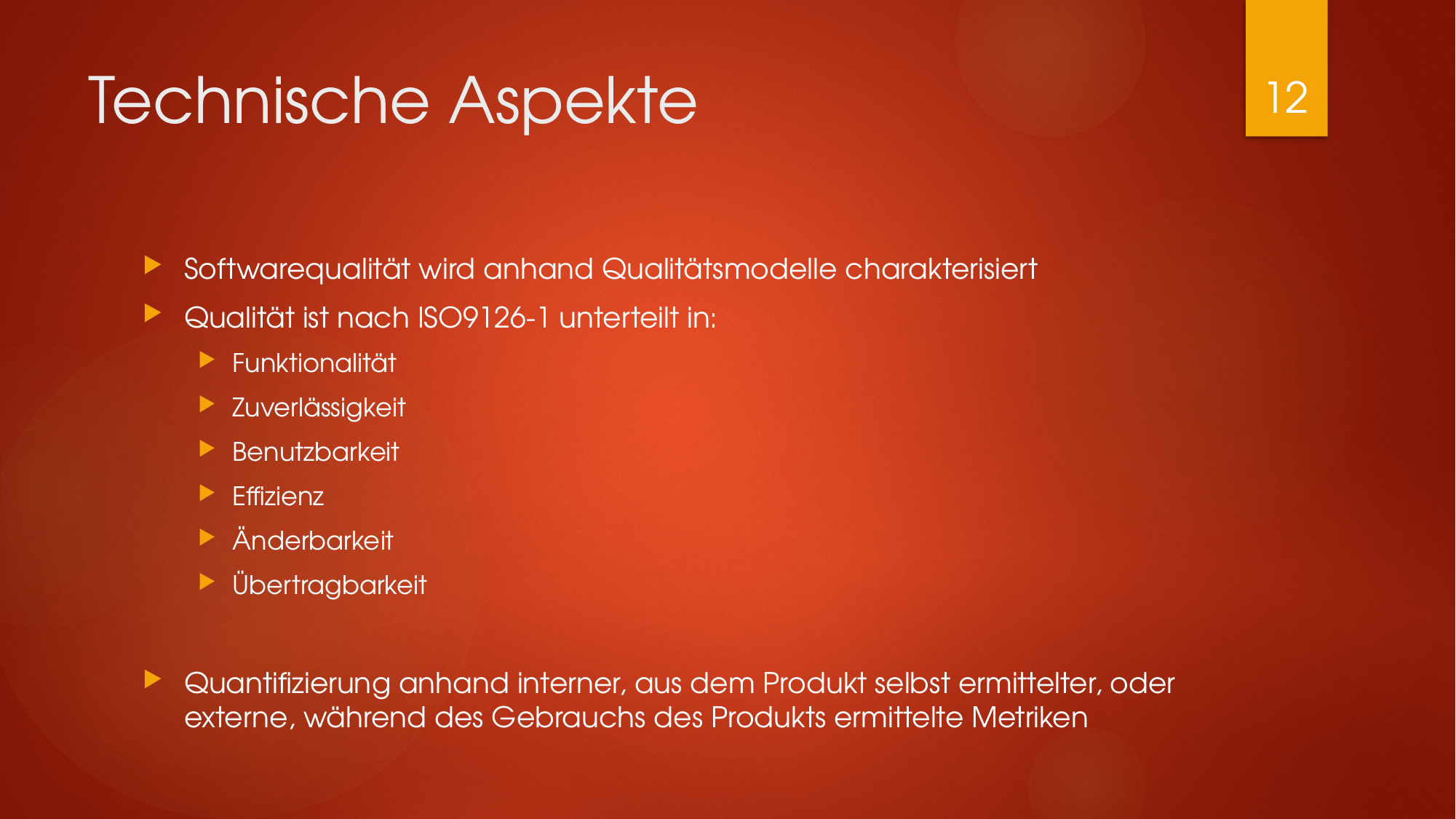

12
# Technische Aspekte
Softwarequalität wird anhand Qualitätsmodelle charakterisiert
Qualität ist nach ISO9126-1 unterteilt in:
Funktionalität
Zuverlässigkeit
Benutzbarkeit
Effizienz
Änderbarkeit
Übertragbarkeit

Quantifizierung anhand interner, aus dem Produkt selbst ermittelter, oder externe, während des Gebrauchs des Produkts ermittelte Metriken